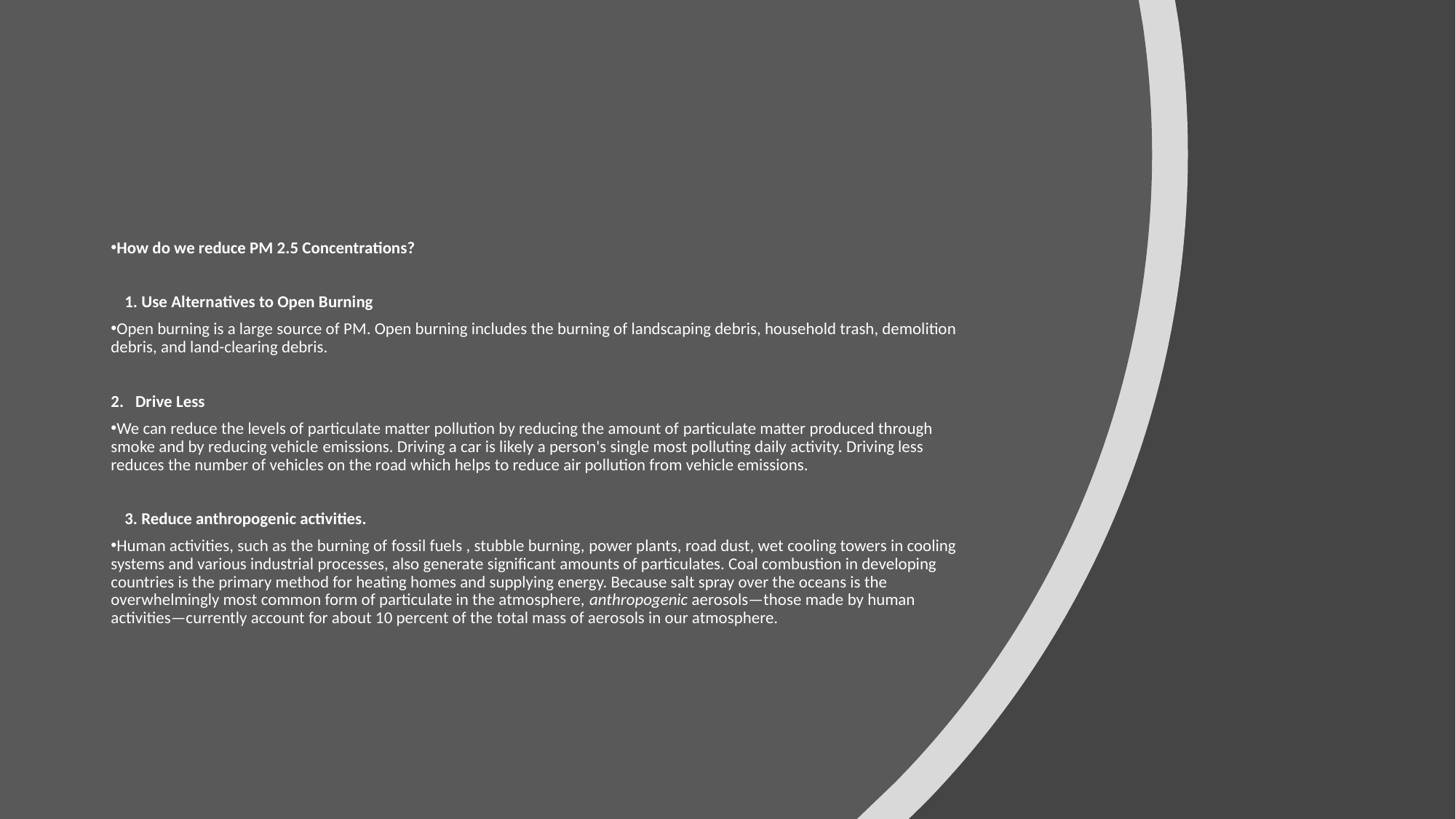

How do we reduce PM 2.5 Concentrations?

1. Use Alternatives to Open Burning
Open burning is a large source of PM. Open burning includes the burning of landscaping debris, household trash, demolition debris, and land-clearing debris.

2.   Drive Less
We can reduce the levels of particulate matter pollution by reducing the amount of particulate matter produced through smoke and by reducing vehicle emissions. Driving a car is likely a person's single most polluting daily activity. Driving less reduces the number of vehicles on the road which helps to reduce air pollution from vehicle emissions.

3. Reduce anthropogenic activities.
Human activities, such as the burning of fossil fuels , stubble burning, power plants, road dust, wet cooling towers in cooling systems and various industrial processes, also generate significant amounts of particulates. Coal combustion in developing countries is the primary method for heating homes and supplying energy. Because salt spray over the oceans is the overwhelmingly most common form of particulate in the atmosphere, anthropogenic aerosols—those made by human activities—currently account for about 10 percent of the total mass of aerosols in our atmosphere.